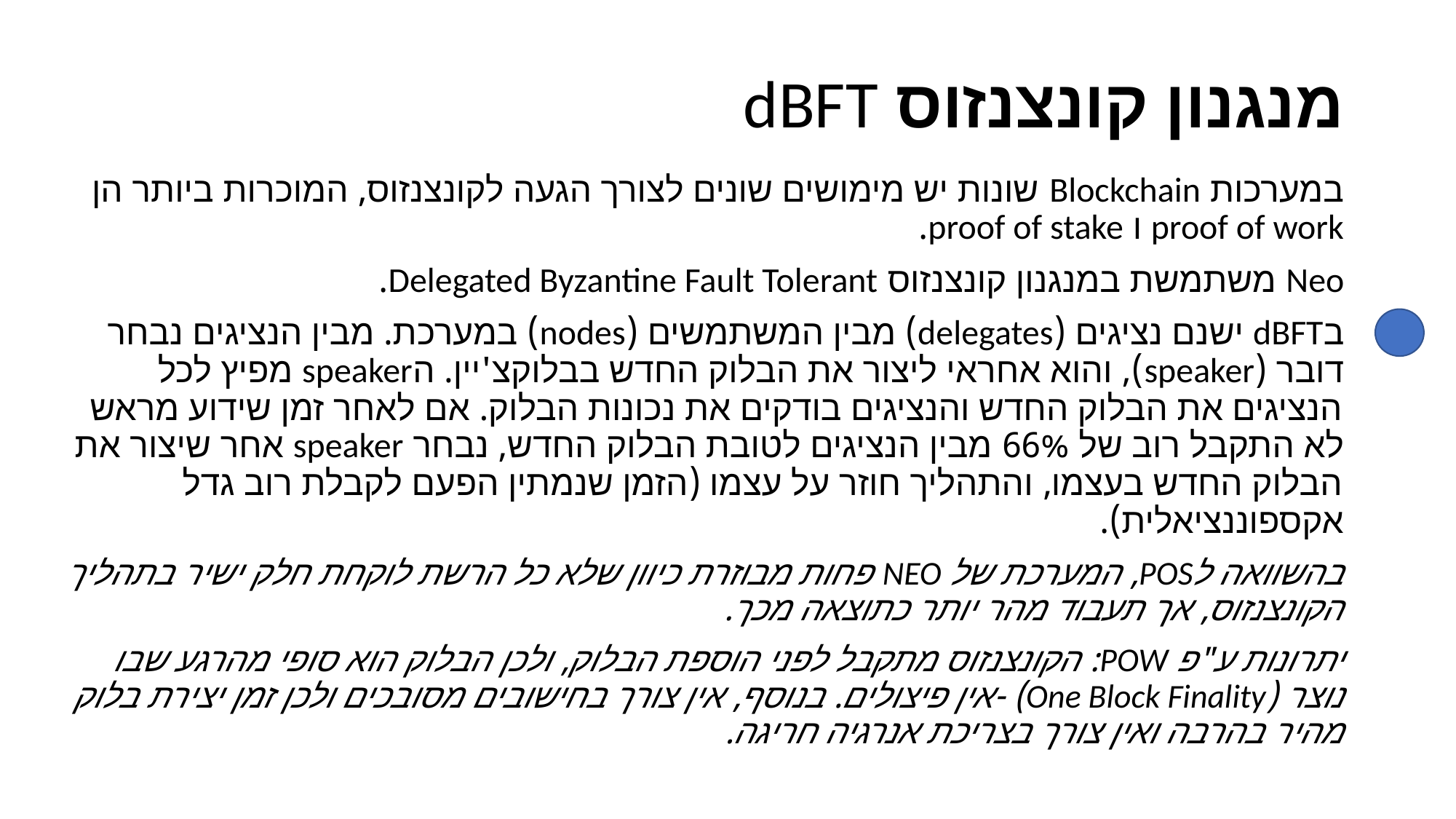

# מנגנון קונצנזוס dBFT
במערכות Blockchain שונות יש מימושים שונים לצורך הגעה לקונצנזוס, המוכרות ביותר הן proof of work ו proof of stake.
Neo משתמשת במנגנון קונצנזוס Delegated Byzantine Fault Tolerant.
בdBFT ישנם נציגים (delegates) מבין המשתמשים (nodes) במערכת. מבין הנציגים נבחר דובר (speaker), והוא אחראי ליצור את הבלוק החדש בבלוקצ'יין. הspeaker מפיץ לכל הנציגים את הבלוק החדש והנציגים בודקים את נכונות הבלוק. אם לאחר זמן שידוע מראש לא התקבל רוב של 66% מבין הנציגים לטובת הבלוק החדש, נבחר speaker אחר שיצור את הבלוק החדש בעצמו, והתהליך חוזר על עצמו (הזמן שנמתין הפעם לקבלת רוב גדל אקספוננציאלית).
בהשוואה לPOS, המערכת של NEO פחות מבוזרת כיוון שלא כל הרשת לוקחת חלק ישיר בתהליך הקונצנזוס, אך תעבוד מהר יותר כתוצאה מכך.
יתרונות ע"פ POW: הקונצנזוס מתקבל לפני הוספת הבלוק, ולכן הבלוק הוא סופי מהרגע שבו נוצר (One Block Finality) -אין פיצולים. בנוסף, אין צורך בחישובים מסובכים ולכן זמן יצירת בלוק מהיר בהרבה ואין צורך בצריכת אנרגיה חריגה.